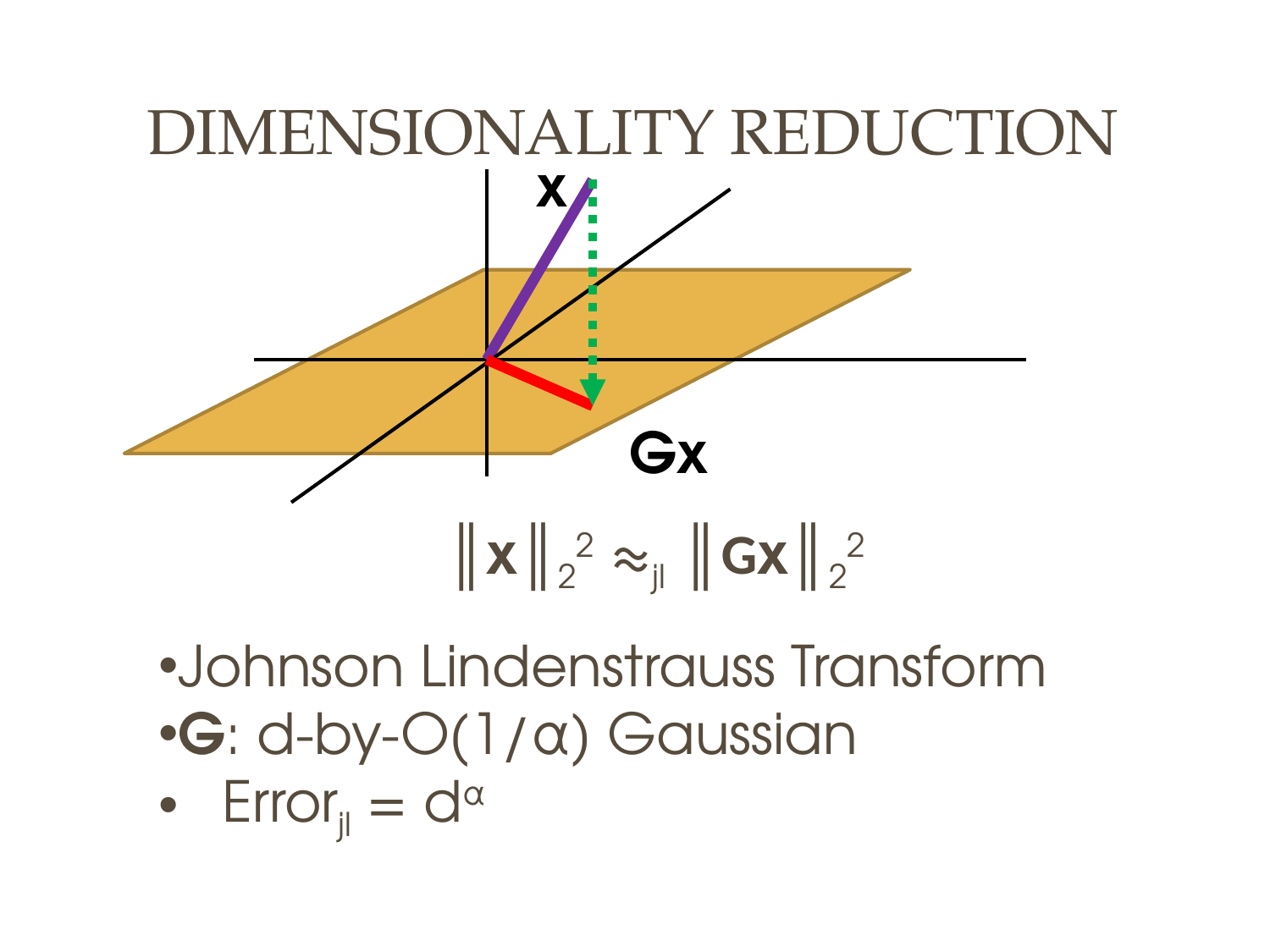

# Dimensionality Reduction
x

Gx
║x║22 ≈jl ║Gx║22
Johnson Lindenstrauss Transform
G: d-by-O(1/α) Gaussian
Errorjl = dα